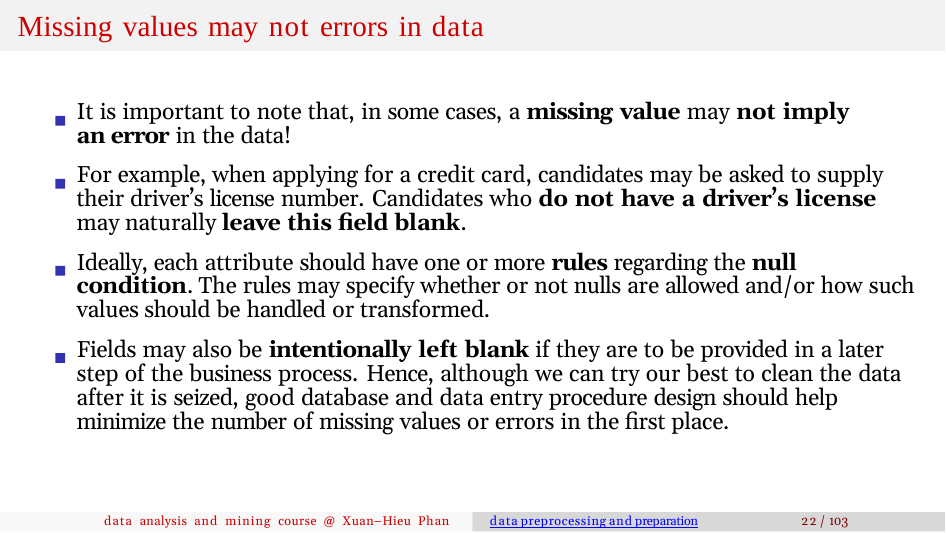

# Missing values may not errors in data
It is important to note that, in some cases, a missing value may not imply an error in the data!
For example, when applying for a credit card, candidates may be asked to supply their driver’s license number. Candidates who do not have a driver’s license may naturally leave this field blank.
Ideally, each attribute should have one or more rules regarding the null condition. The rules may specify whether or not nulls are allowed and/or how such values should be handled or transformed.
Fields may also be intentionally left blank if they are to be provided in a later step of the business process. Hence, although we can try our best to clean the data after it is seized, good database and data entry procedure design should help minimize the number of missing values or errors in the first place.

data analysis and mining course @ Xuan–Hieu Phan
data preprocessing and preparation
22 / 103